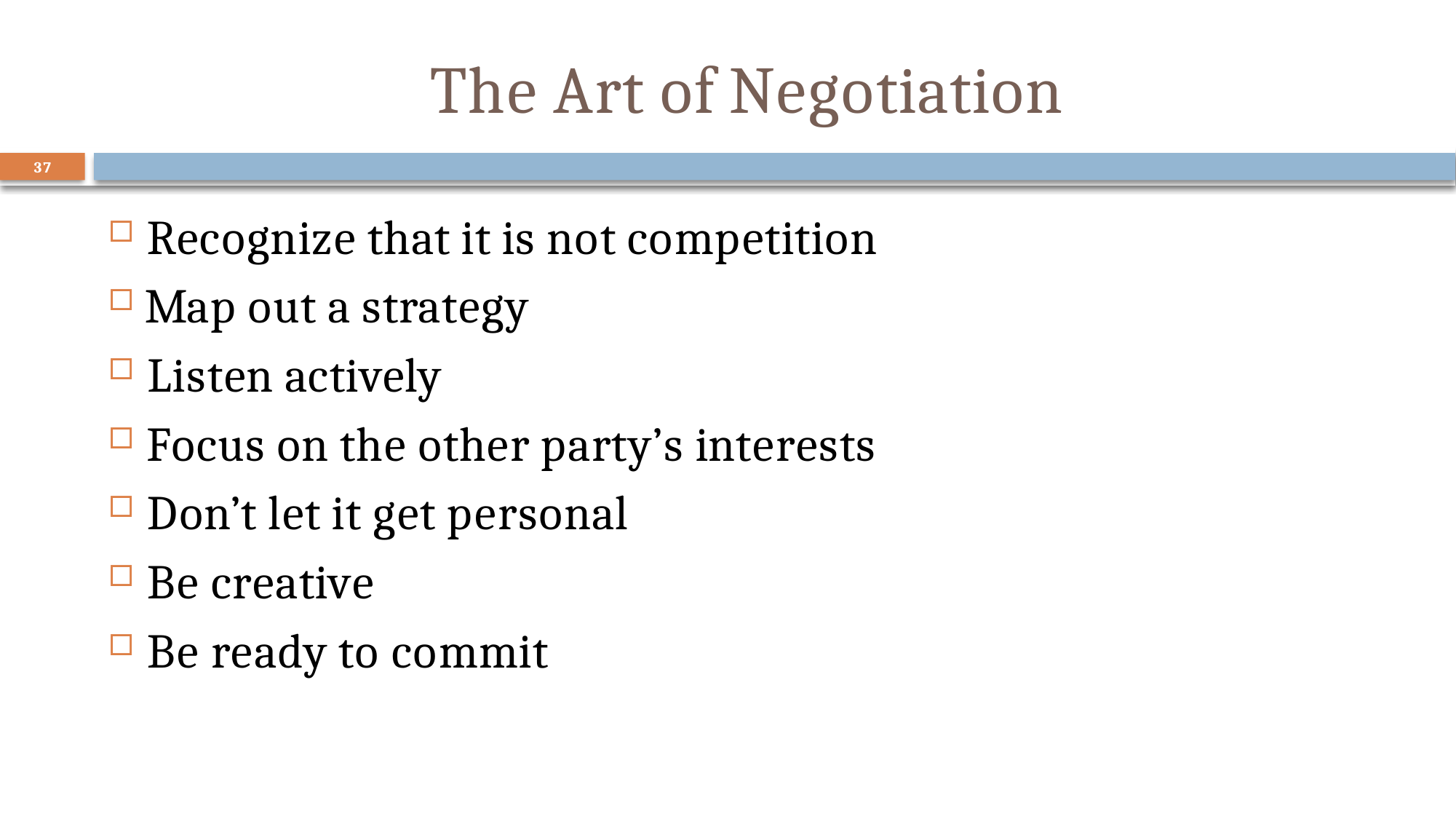

# The Art of Negotiation
37
Recognize that it is not competition
Map out a strategy
Listen actively
Focus on the other party’s interests
Don’t let it get personal
Be creative
Be ready to commit